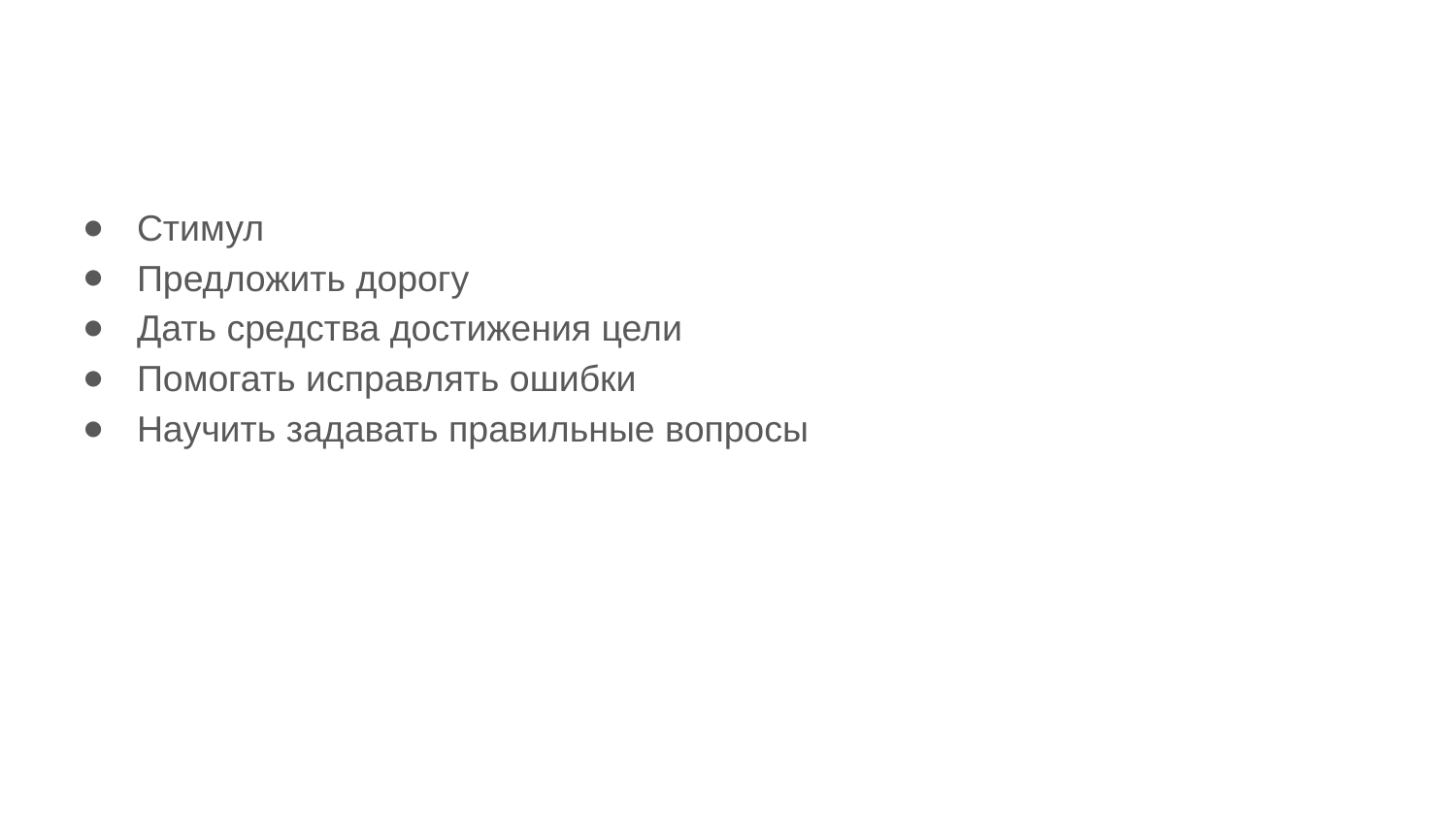

#
Стимул
Предложить дорогу
Дать средства достижения цели
Помогать исправлять ошибки
Научить задавать правильные вопросы